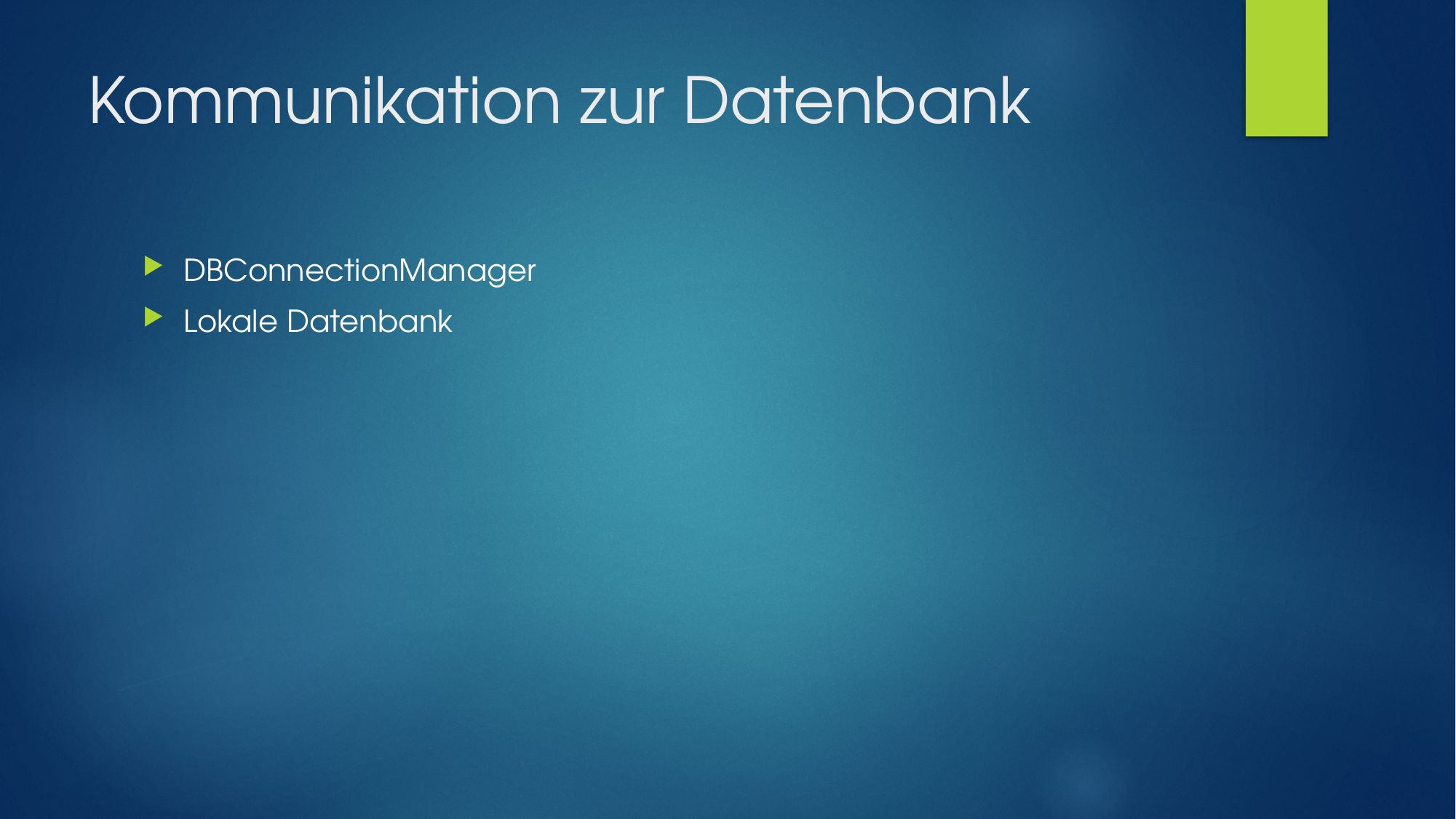

# Kommunikation zur Datenbank
DBConnectionManager
Lokale Datenbank